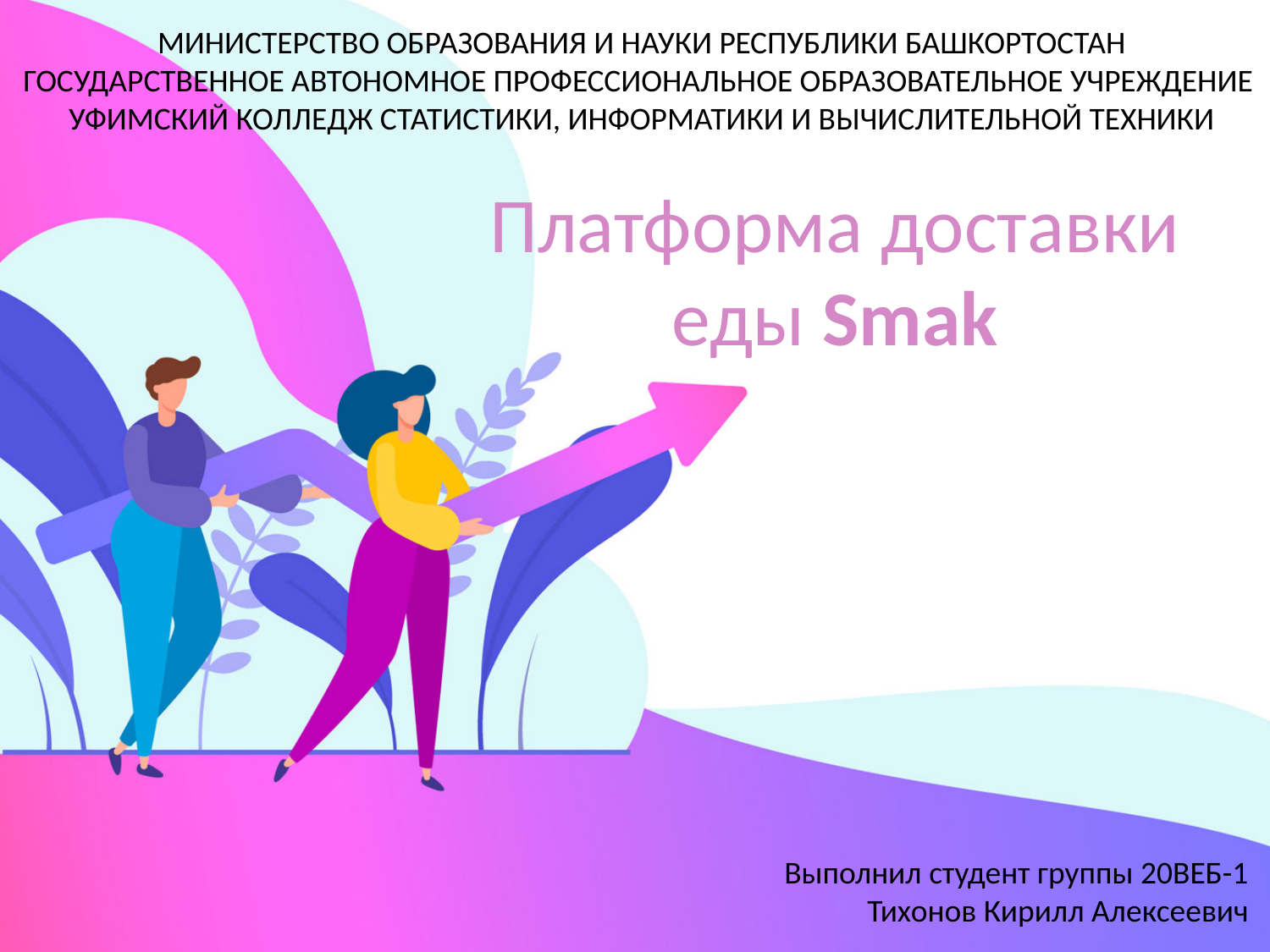

МИНИСТЕРСТВО ОБРАЗОВАНИЯ и науки РЕСПУБЛИКИ БАШКОРТОСТАН
Государственное автономное ПРОФЕССИОНАЛЬНОЕ ОБРАЗОВАТЕЛЬНОЕ УЧРЕЖДЕНИЕ
УФИМСКИЙ КОЛЛЕДЖ СТАТИСТИКИ, ИНФОРМАТИКИ И ВЫЧИСЛИТЕЛЬНОЙ ТЕХНИКИ

# Платформа доставки еды Smak
Выполнил студент группы 20ВЕБ-1
Тихонов Кирилл Алексеевич